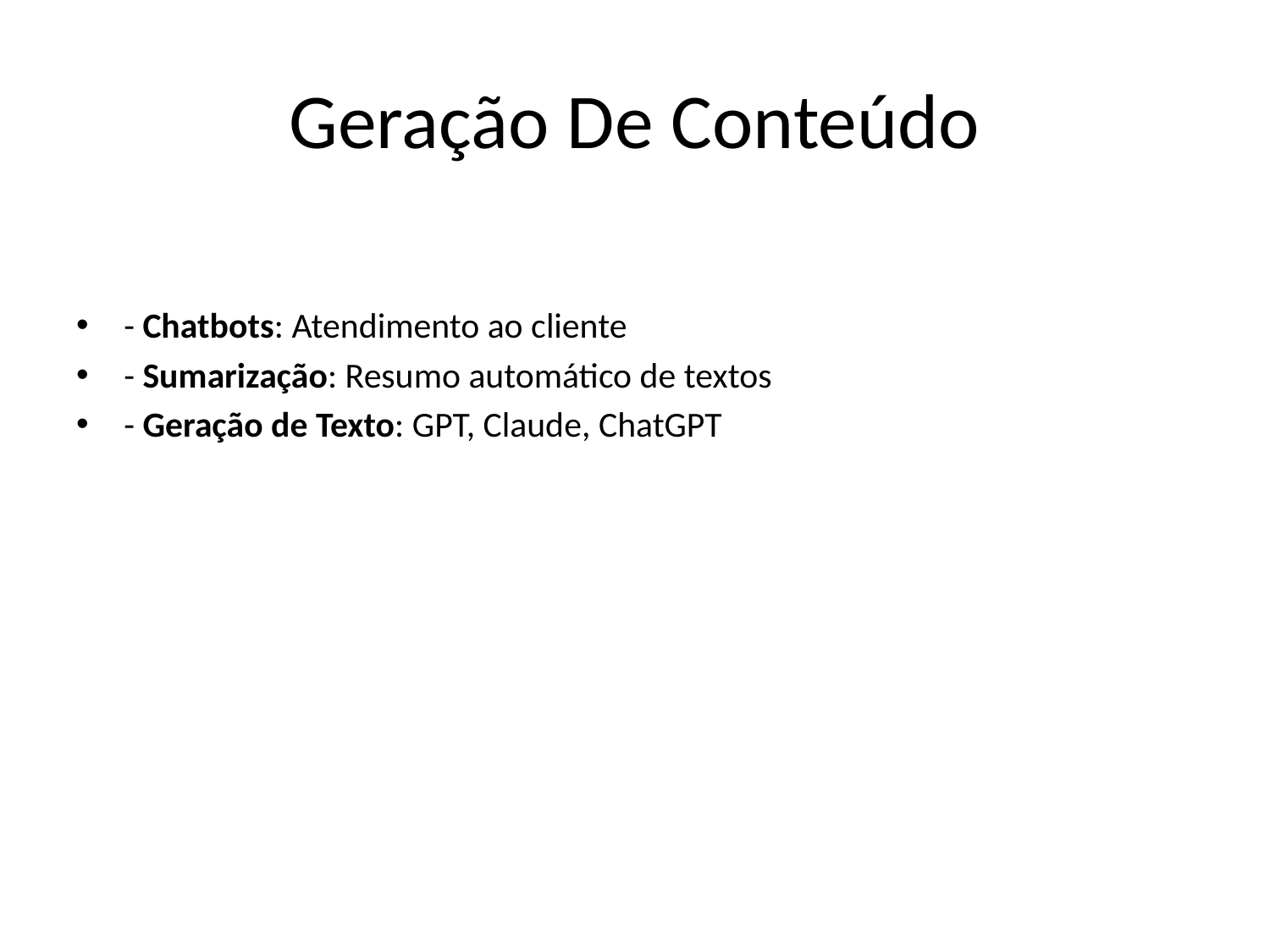

# Geração De Conteúdo

- Chatbots: Atendimento ao cliente
- Sumarização: Resumo automático de textos
- Geração de Texto: GPT, Claude, ChatGPT